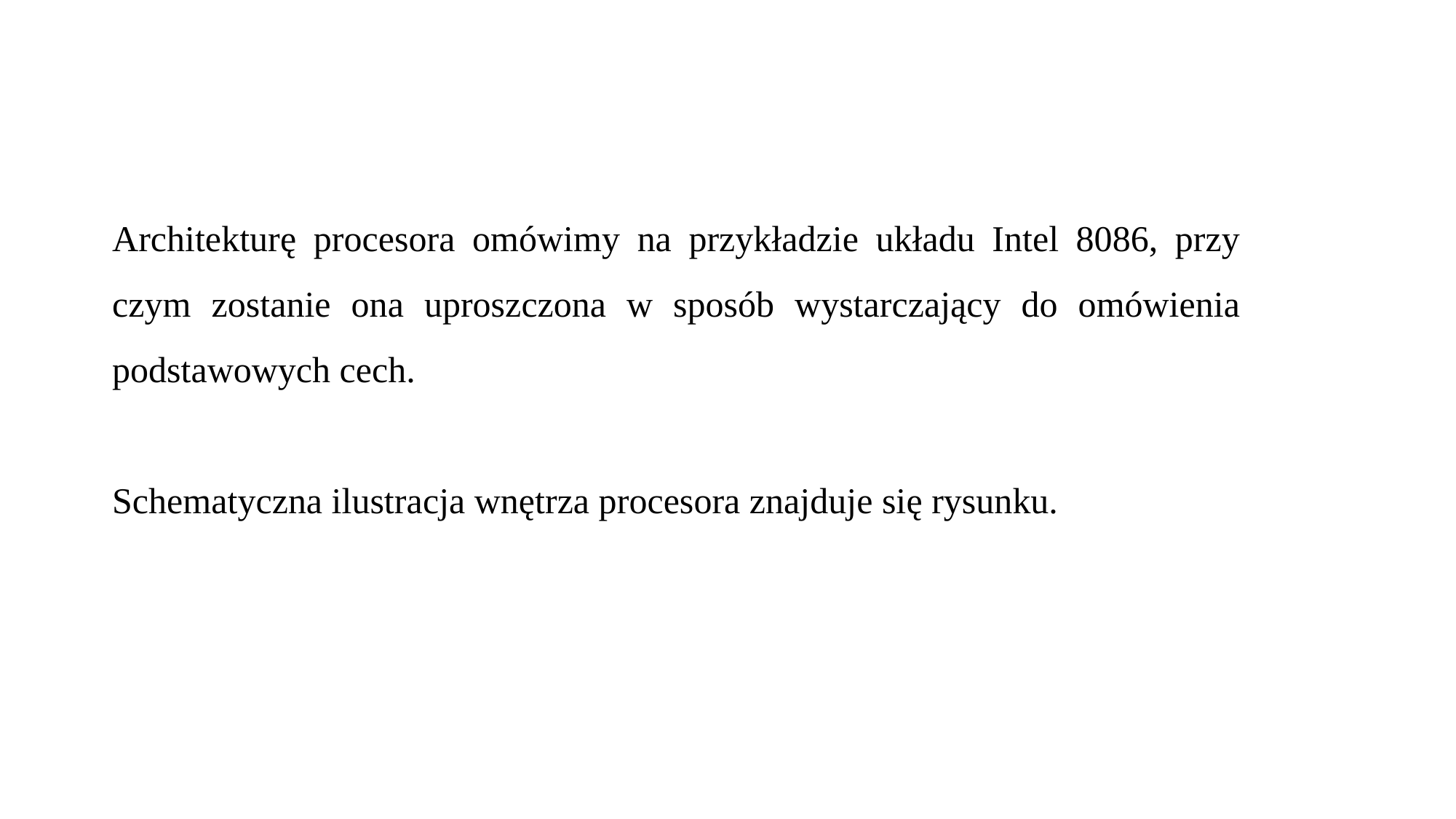

Architekturę procesora omówimy na przykładzie układu Intel 8086, przy czym zostanie ona uproszczona w sposób wystarczający do omówienia podstawowych cech.

Schematyczna ilustracja wnętrza procesora znajduje się rysunku.